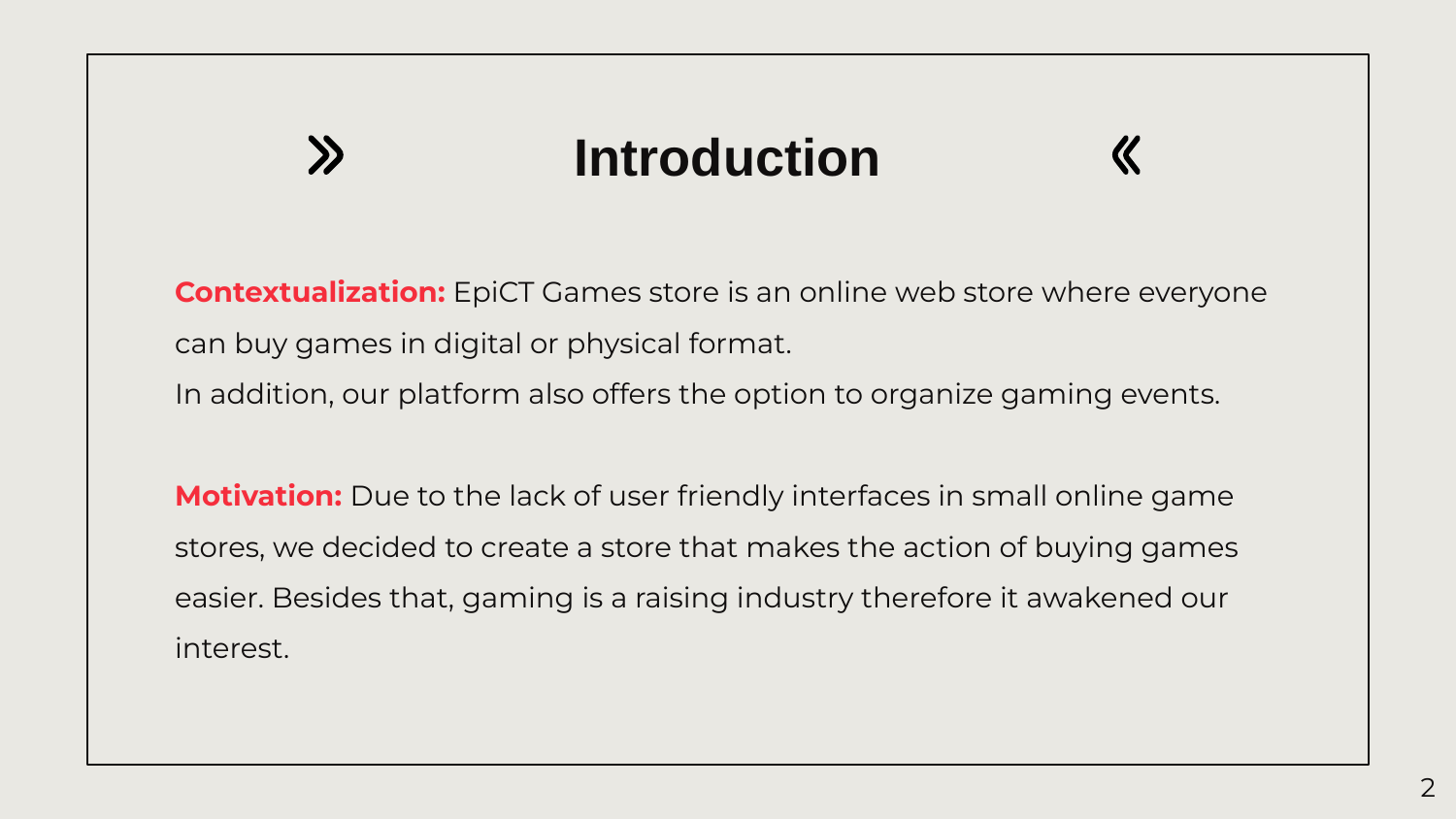

# Introduction

Contextualization: EpiCT Games store is an online web store where everyone can buy games in digital or physical format.
In addition, our platform also offers the option to organize gaming events.

Motivation: Due to the lack of user friendly interfaces in small online game stores, we decided to create a store that makes the action of buying games easier. Besides that, gaming is a raising industry therefore it awakened our interest.
2